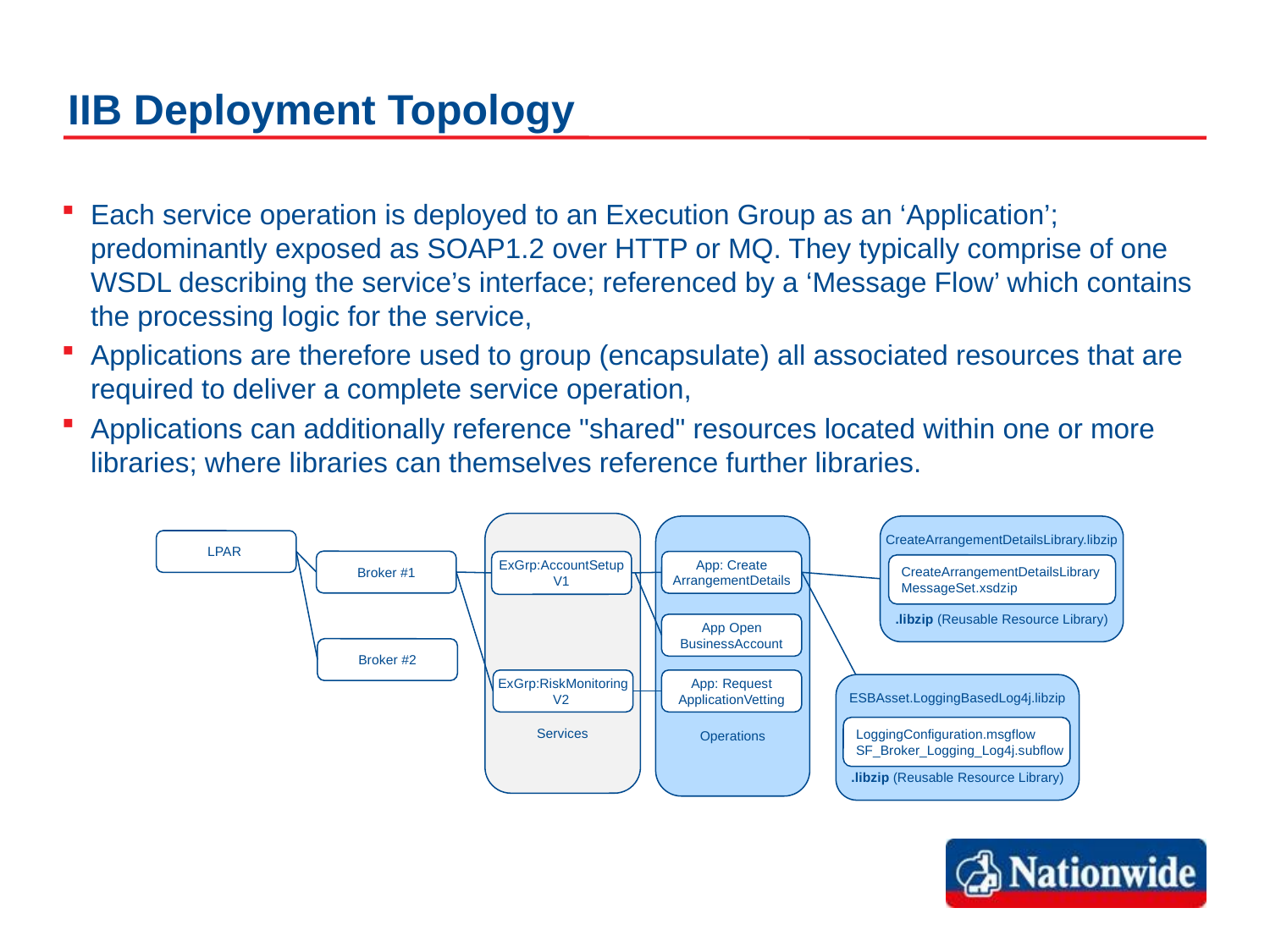

# IIB Deployment Topology
Each service operation is deployed to an Execution Group as an ‘Application’; predominantly exposed as SOAP1.2 over HTTP or MQ. They typically comprise of one WSDL describing the service’s interface; referenced by a ‘Message Flow’ which contains the processing logic for the service,
Applications are therefore used to group (encapsulate) all associated resources that are required to deliver a complete service operation,
Applications can additionally reference "shared" resources located within one or more libraries; where libraries can themselves reference further libraries.

Services

Operations
CreateArrangementDetailsLibrary.libzip

.libzip (Reusable Resource Library)
LPAR
Broker #1
App: Create
ArrangementDetails
ExGrp:AccountSetup
V1
CreateArrangementDetailsLibrary
MessageSet.xsdzip
App Open
BusinessAccount
Broker #2
ExGrp:RiskMonitoring
V2
App: Request
ApplicationVetting
ESBAsset.LoggingBasedLog4j.libzip

.libzip (Reusable Resource Library)
LoggingConfiguration.msgflow
SF_Broker_Logging_Log4j.subflow